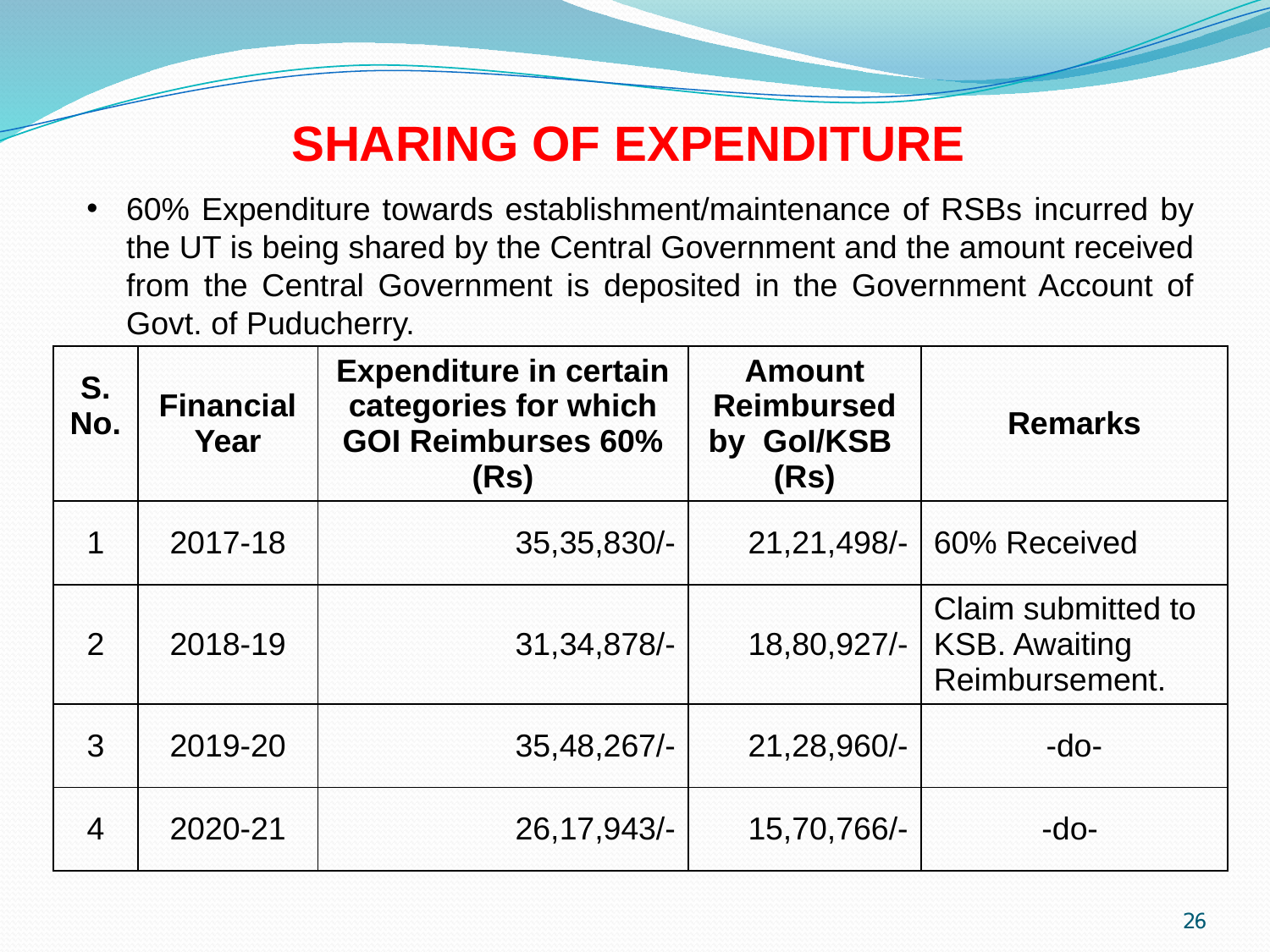

SHARING OF EXPENDITURE
60% Expenditure towards establishment/maintenance of RSBs incurred by the UT is being shared by the Central Government and the amount received from the Central Government is deposited in the Government Account of Govt. of Puducherry.
| S. No. | Financial Year | Expenditure in certain categories for which GOI Reimburses 60% (Rs) | Amount Reimbursed by GoI/KSB (Rs) | Remarks |
| --- | --- | --- | --- | --- |
| 1 | 2017-18 | 35,35,830/- | 21,21,498/- | 60% Received |
| 2 | 2018-19 | 31,34,878/- | 18,80,927/- | Claim submitted to KSB. Awaiting Reimbursement. |
| 3 | 2019-20 | 35,48,267/- | 21,28,960/- | -do- |
| 4 | 2020-21 | 26,17,943/- | 15,70,766/- | -do- |
26